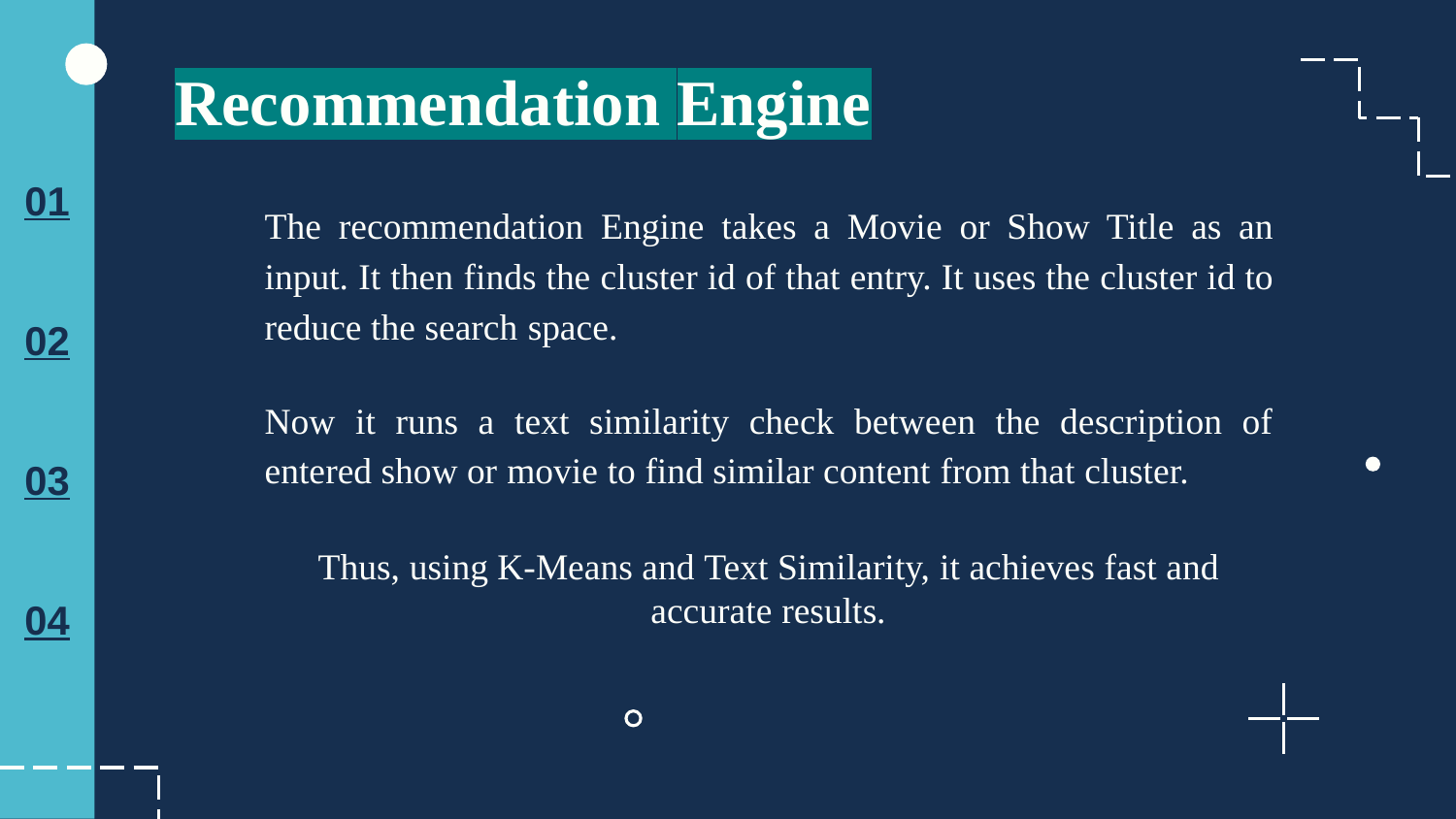

# Recommendation Engine

The recommendation Engine takes a Movie or Show Title as an input. It then finds the cluster id of that entry. It uses the cluster id to reduce the search space.

Now it runs a text similarity check between the description of entered show or movie to find similar content from that cluster.
Thus, using K-Means and Text Similarity, it achieves fast and accurate results.
01
02
03
04